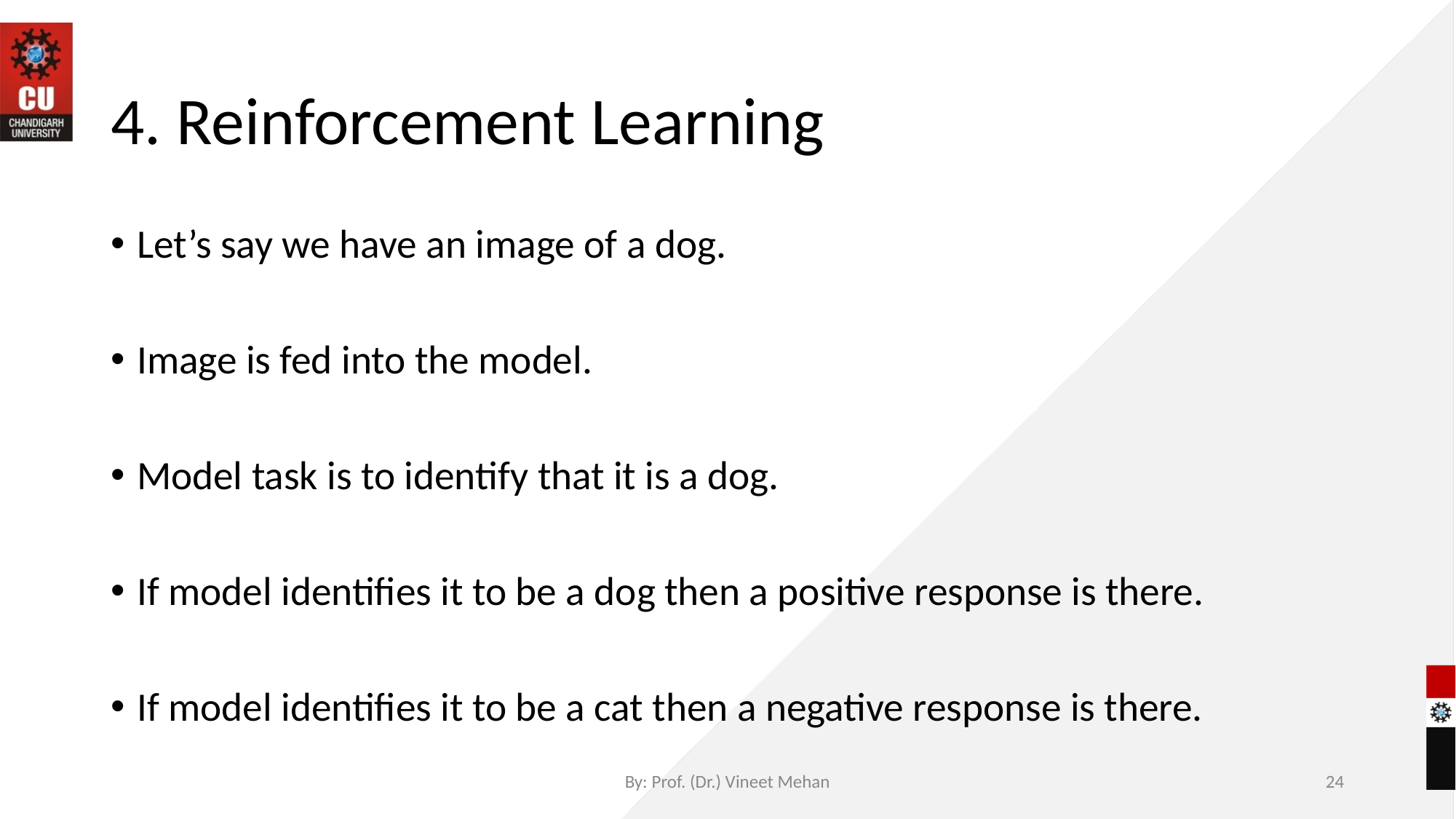

# 4. Reinforcement Learning
Let’s say we have an image of a dog.

Image is fed into the model.

Model task is to identify that it is a dog.

If model identifies it to be a dog then a positive response is there.

If model identifies it to be a cat then a negative response is there.

By: Prof. (Dr.) Vineet Mehan
24